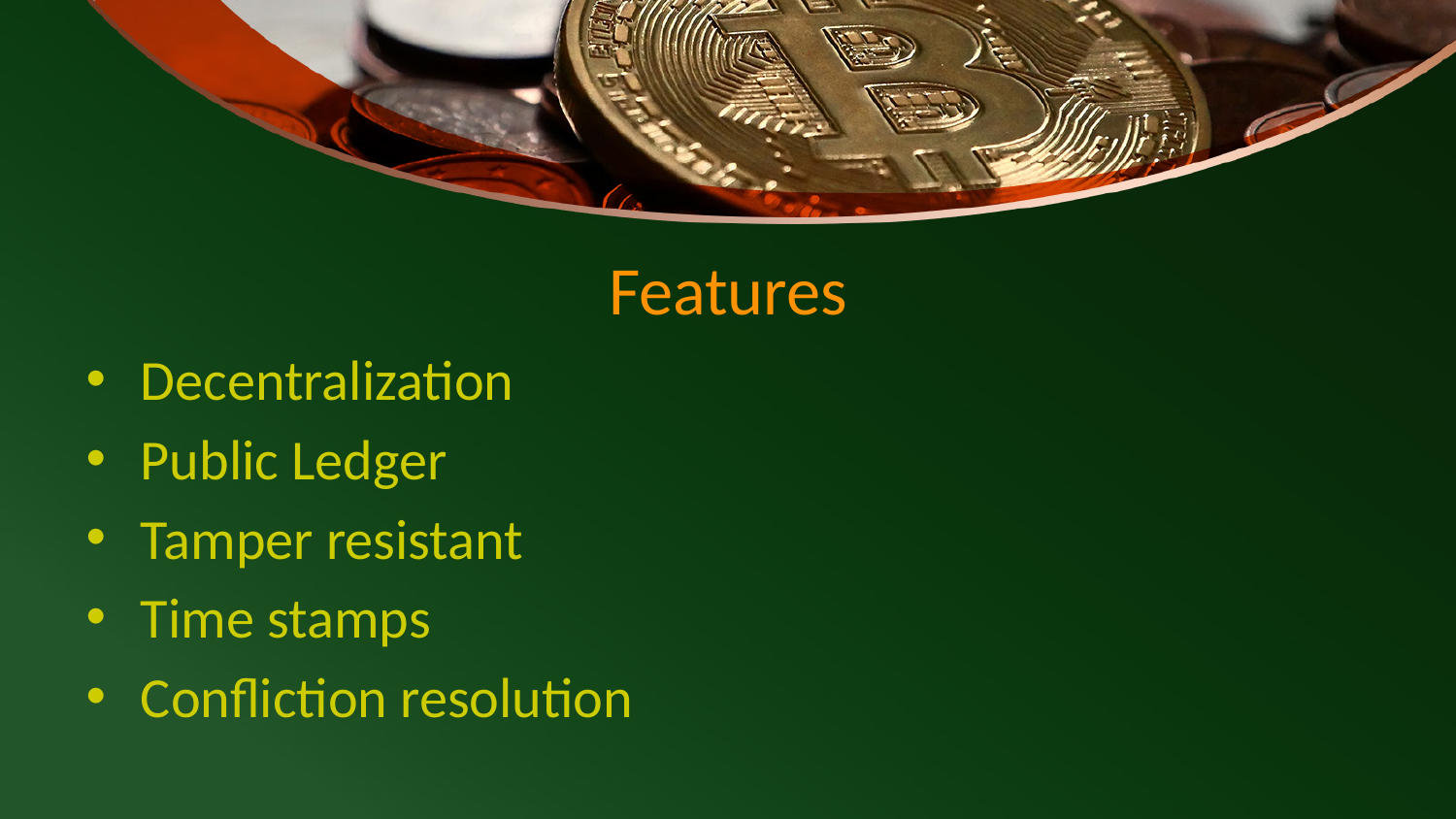

# Features
Decentralization
Public Ledger
Tamper resistant
Time stamps
Confliction resolution